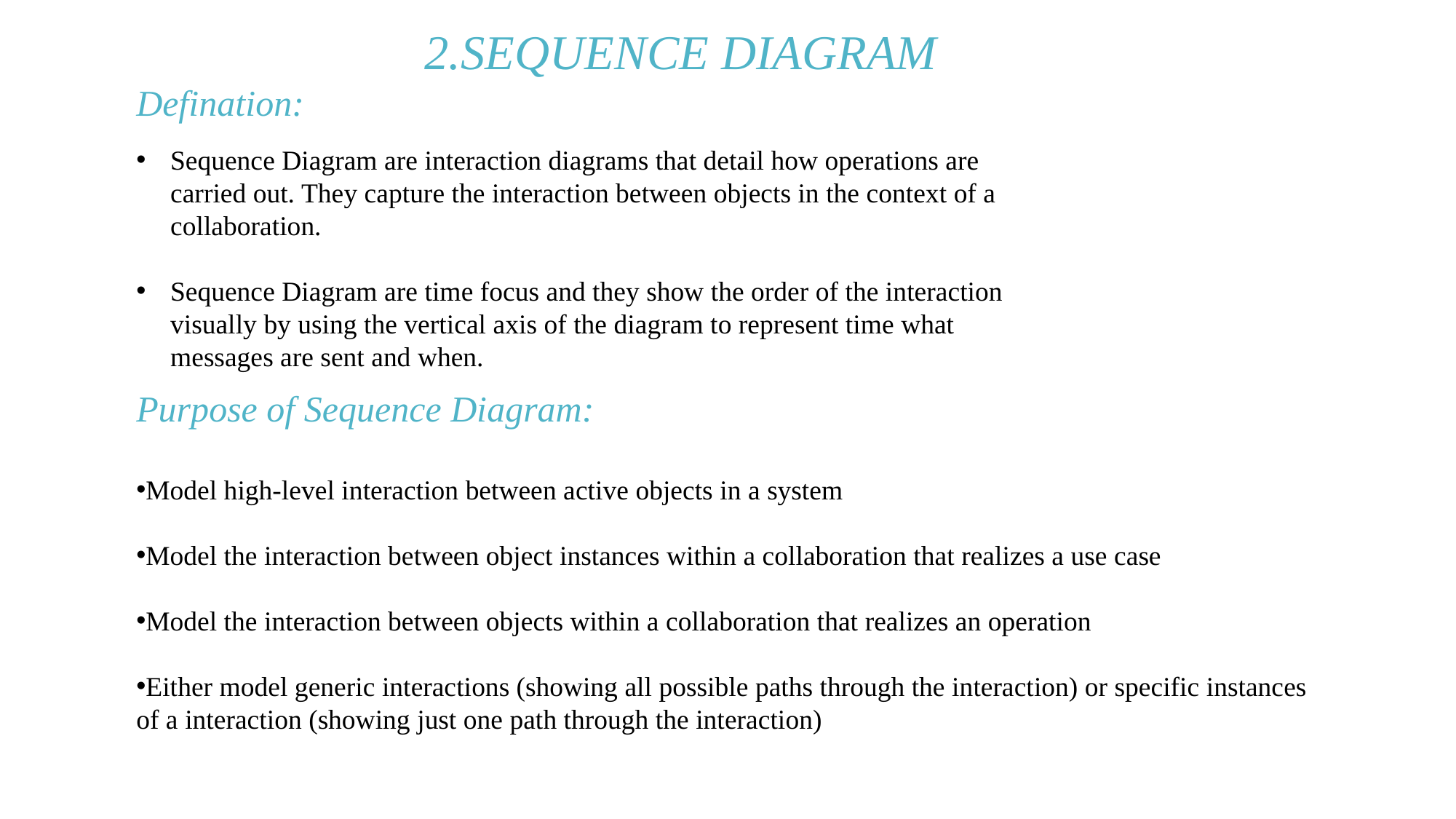

2.SEQUENCE DIAGRAM
Defination:
Sequence Diagram are interaction diagrams that detail how operations are carried out. They capture the interaction between objects in the context of a collaboration.

Sequence Diagram are time focus and they show the order of the interaction visually by using the vertical axis of the diagram to represent time what messages are sent and when.
Purpose of Sequence Diagram:

Model high-level interaction between active objects in a system

Model the interaction between object instances within a collaboration that realizes a use case

Model the interaction between objects within a collaboration that realizes an operation

Either model generic interactions (showing all possible paths through the interaction) or specific instances of a interaction (showing just one path through the interaction)